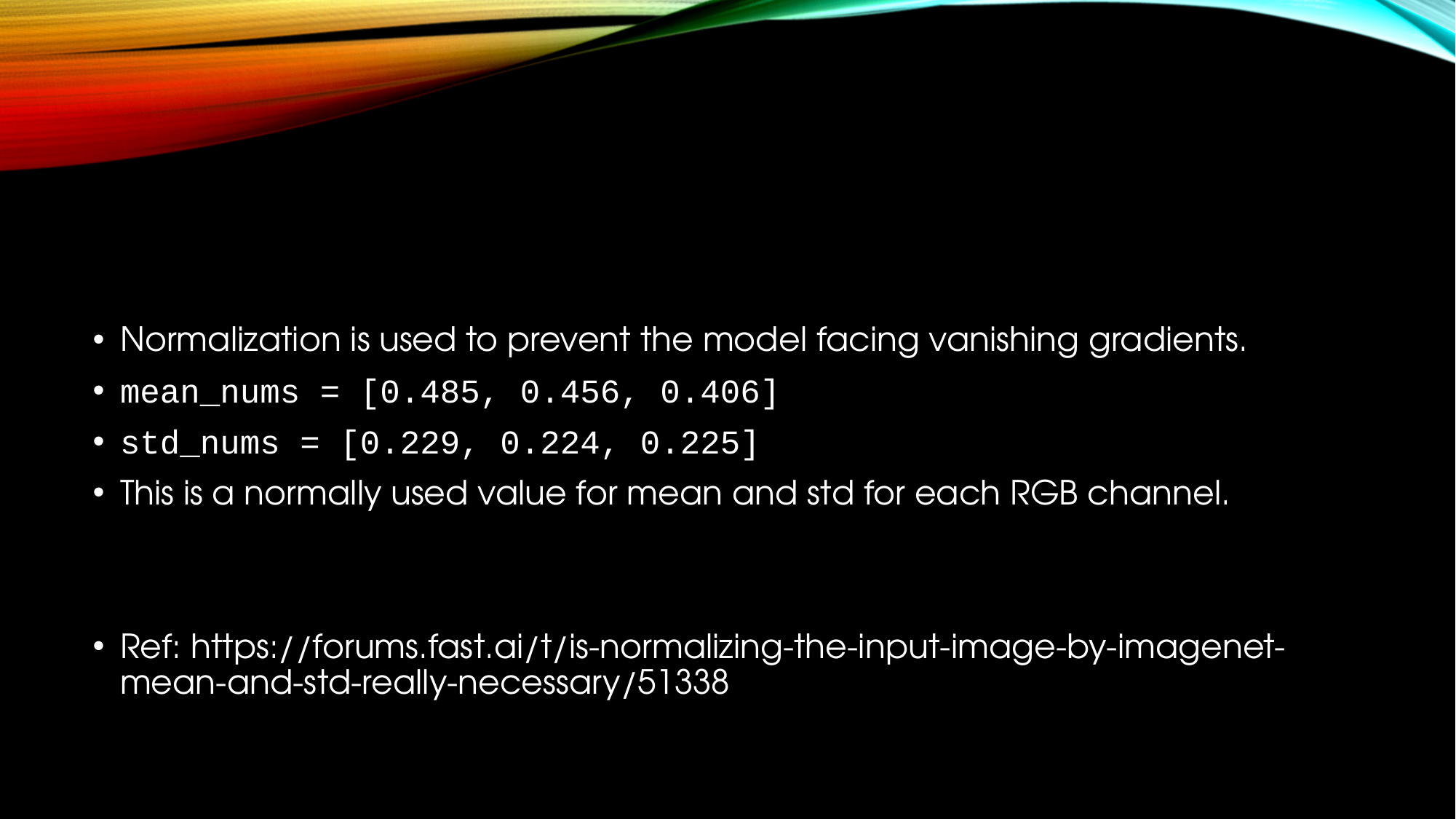

#

Normalization is used to prevent the model facing vanishing gradients.
mean_nums = [0.485, 0.456, 0.406]
std_nums = [0.229, 0.224, 0.225]
This is a normally used value for mean and std for each RGB channel.

Ref: https://forums.fast.ai/t/is-normalizing-the-input-image-by-imagenet-mean-and-std-really-necessary/51338